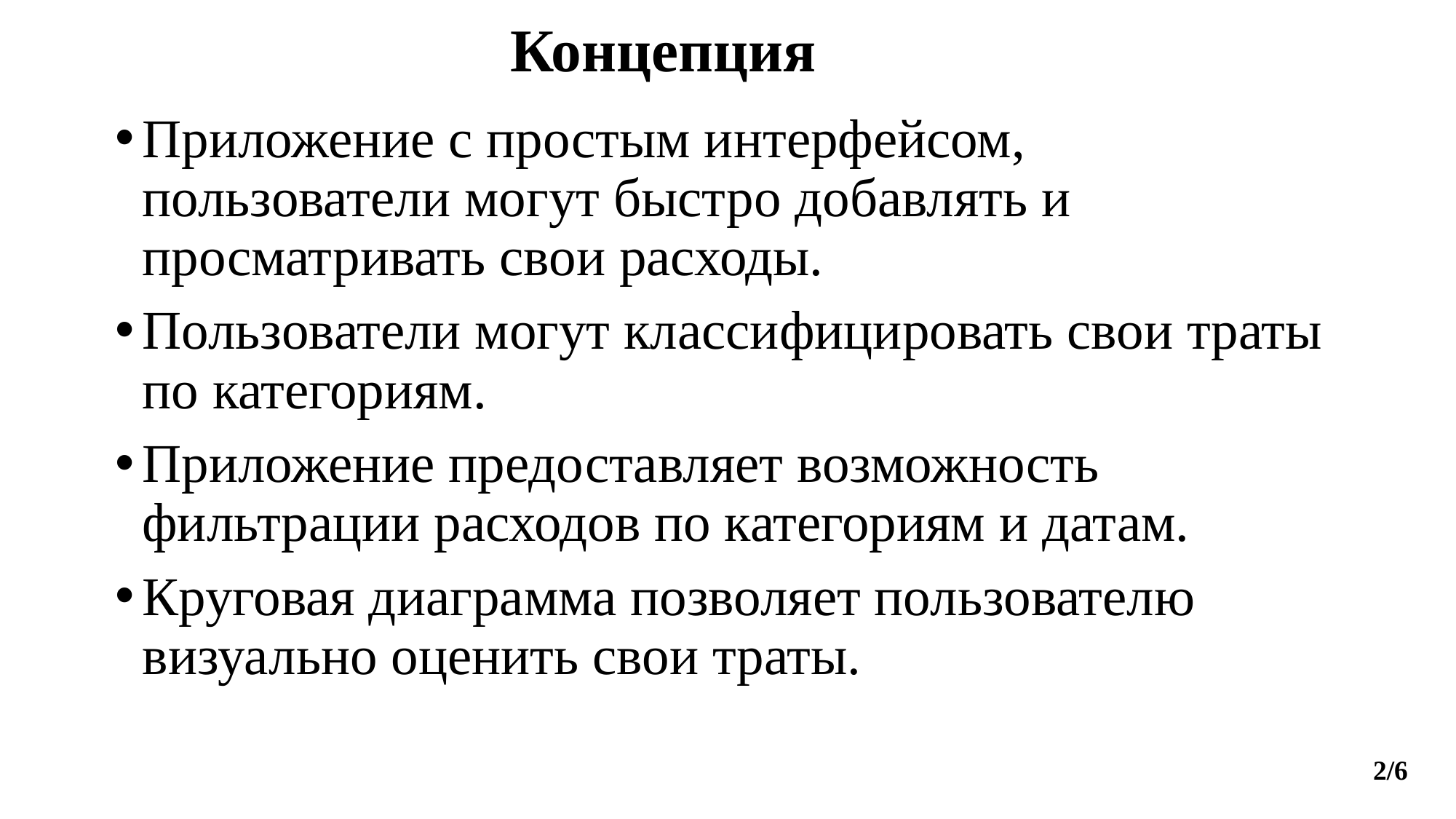

Концепция
Приложение с простым интерфейсом, пользователи могут быстро добавлять и просматривать свои расходы.
Пользователи могут классифицировать свои траты по категориям.
Приложение предоставляет возможность фильтрации расходов по категориям и датам.
Круговая диаграмма позволяет пользователю визуально оценить свои траты.
2/6